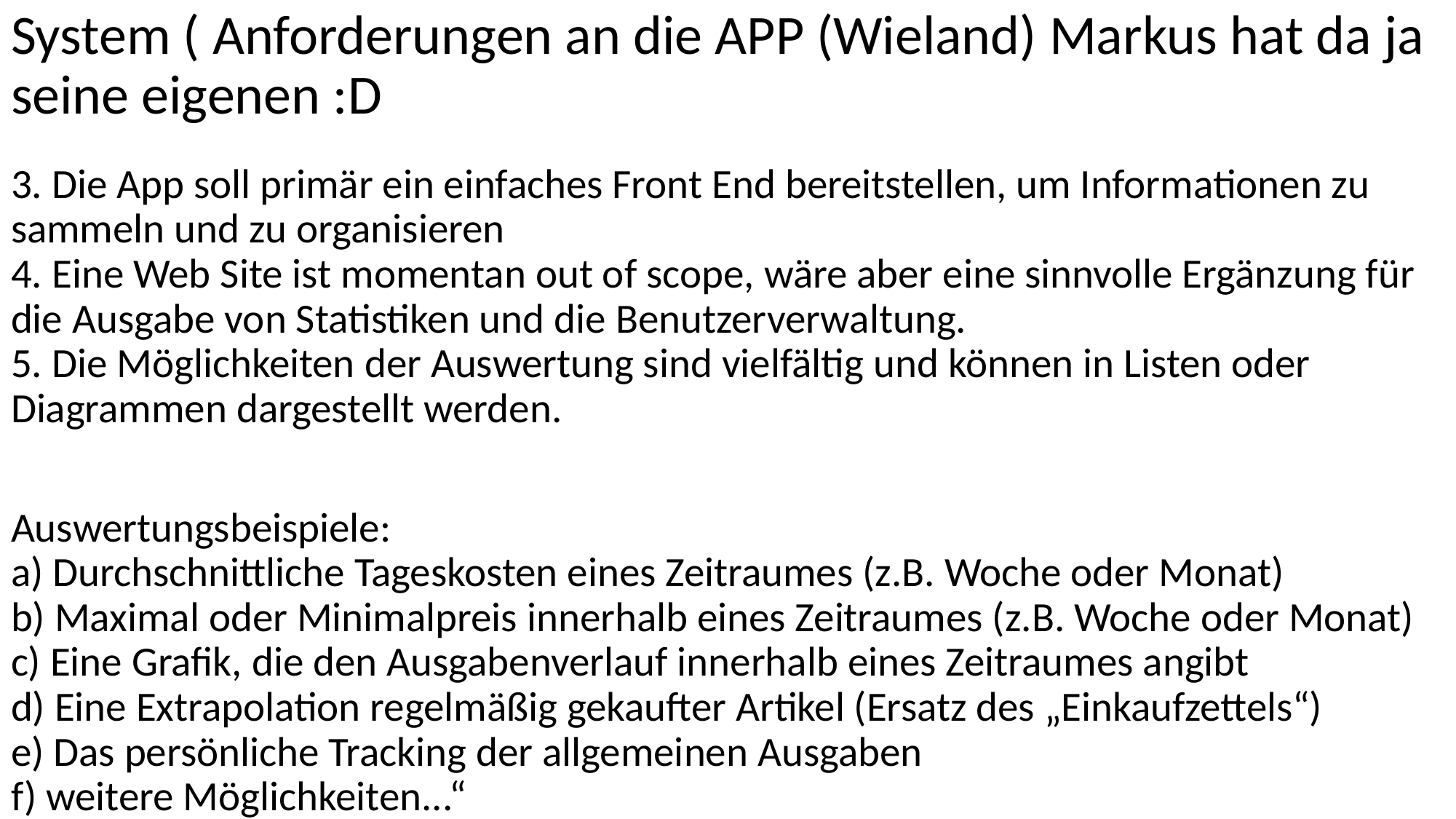

System ( Anforderungen an die APP (Wieland) Markus hat da ja seine eigenen :D
3. Die App soll primär ein einfaches Front End bereitstellen, um Informationen zu sammeln und zu organisieren
4. Eine Web Site ist momentan out of scope, wäre aber eine sinnvolle Ergänzung für die Ausgabe von Statistiken und die Benutzerverwaltung.
5. Die Möglichkeiten der Auswertung sind vielfältig und können in Listen oder Diagrammen dargestellt werden.

Auswertungsbeispiele:
a) Durchschnittliche Tageskosten eines Zeitraumes (z.B. Woche oder Monat)
b) Maximal oder Minimalpreis innerhalb eines Zeitraumes (z.B. Woche oder Monat)
c) Eine Grafik, die den Ausgabenverlauf innerhalb eines Zeitraumes angibt
d) Eine Extrapolation regelmäßig gekaufter Artikel (Ersatz des „Einkaufzettels“)
e) Das persönliche Tracking der allgemeinen Ausgaben
f) weitere Möglichkeiten...“